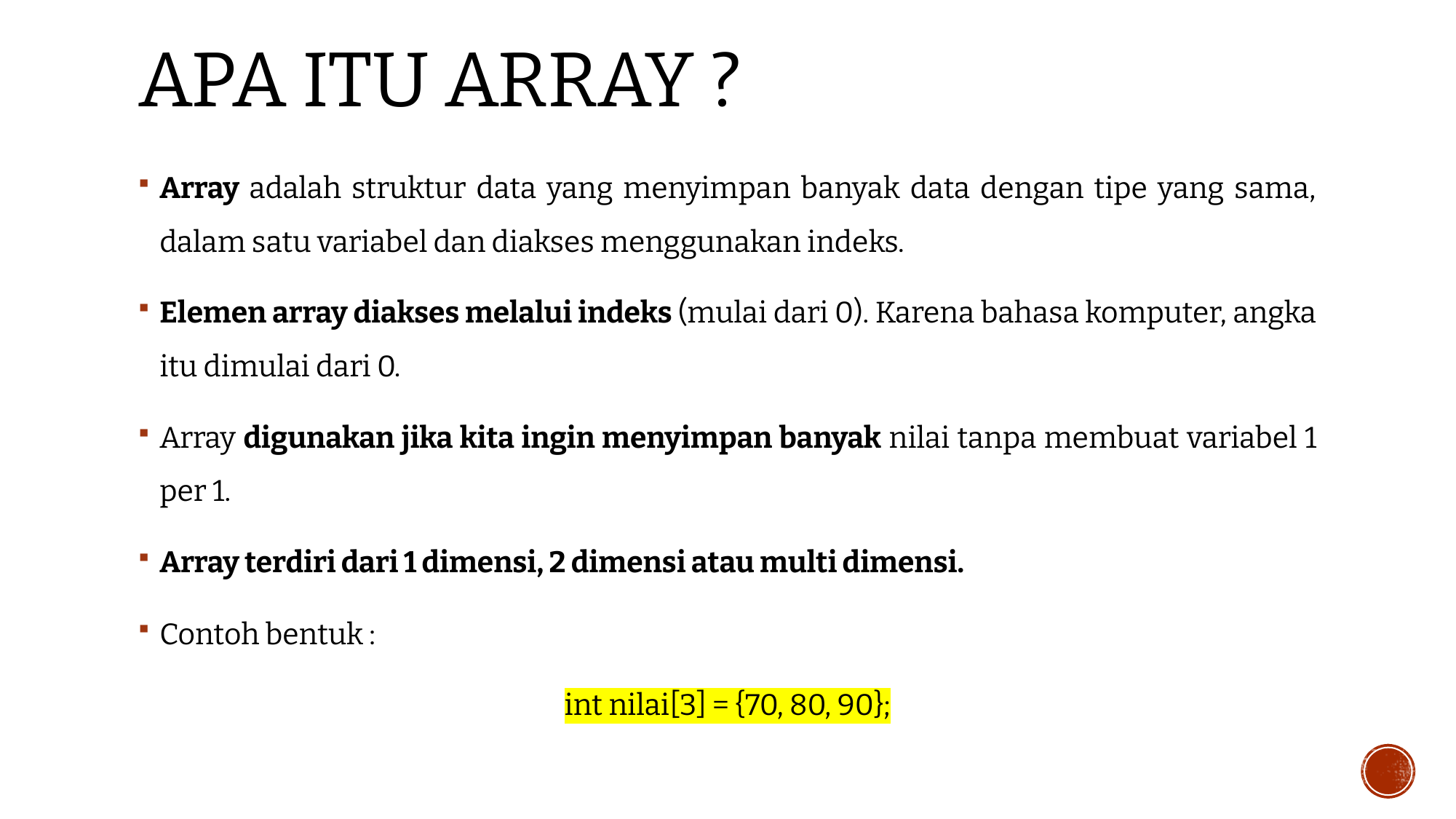

# Apa itu Array ?
Array adalah struktur data yang menyimpan banyak data dengan tipe yang sama, dalam satu variabel dan diakses menggunakan indeks.
Elemen array diakses melalui indeks (mulai dari 0). Karena bahasa komputer, angka itu dimulai dari 0.
Array digunakan jika kita ingin menyimpan banyak nilai tanpa membuat variabel 1 per 1.
Array terdiri dari 1 dimensi, 2 dimensi atau multi dimensi.
Contoh bentuk :
int nilai[3] = {70, 80, 90};